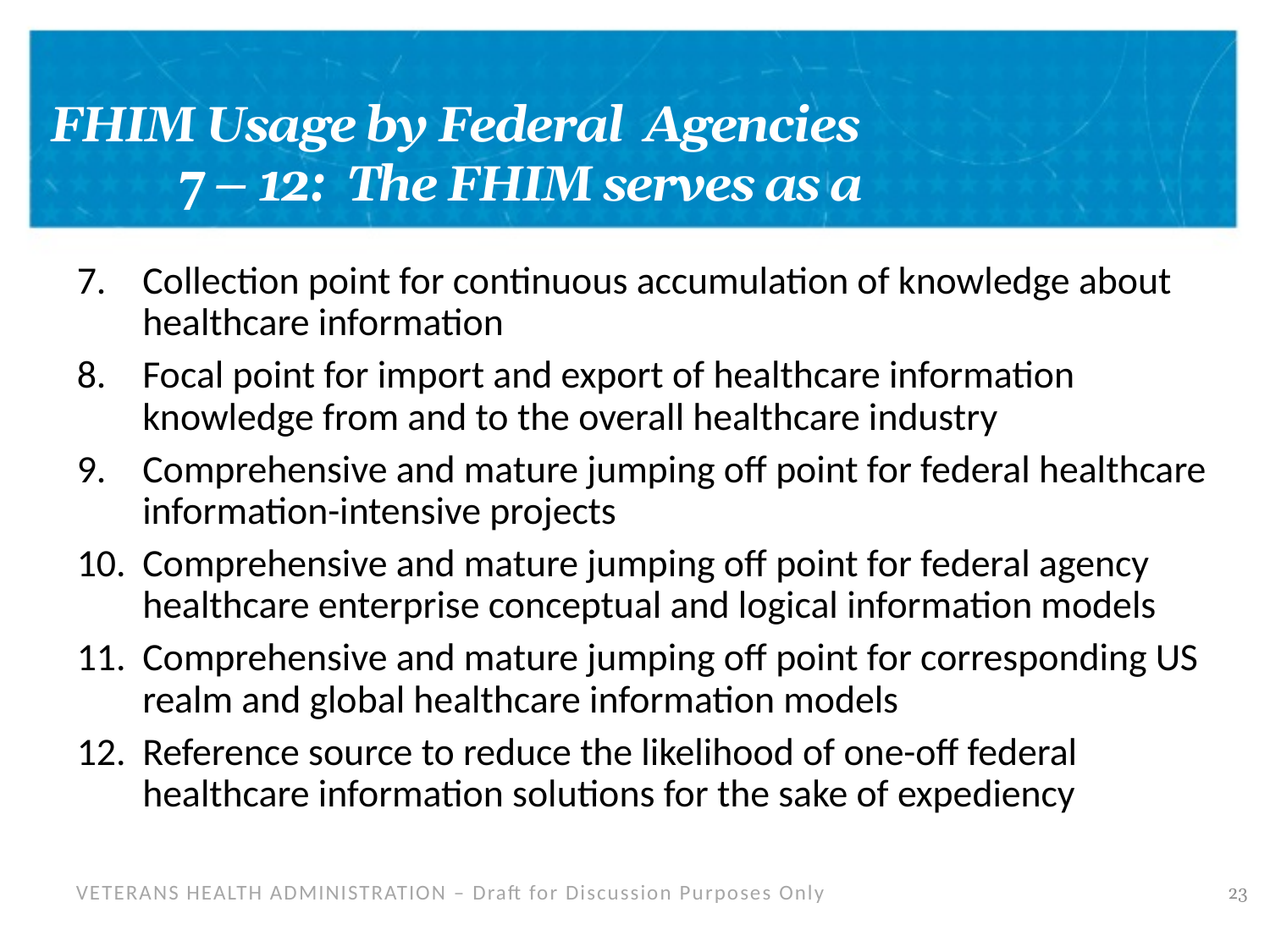

# FHIM Usage by Federal  Agencies 7 – 12:  The FHIM serves as a
Collection point for continuous accumulation of knowledge about healthcare information
Focal point for import and export of healthcare information knowledge from and to the overall healthcare industry
Comprehensive and mature jumping off point for federal healthcare information-intensive projects
Comprehensive and mature jumping off point for federal agency healthcare enterprise conceptual and logical information models
Comprehensive and mature jumping off point for corresponding US realm and global healthcare information models
Reference source to reduce the likelihood of one-off federal healthcare information solutions for the sake of expediency

23